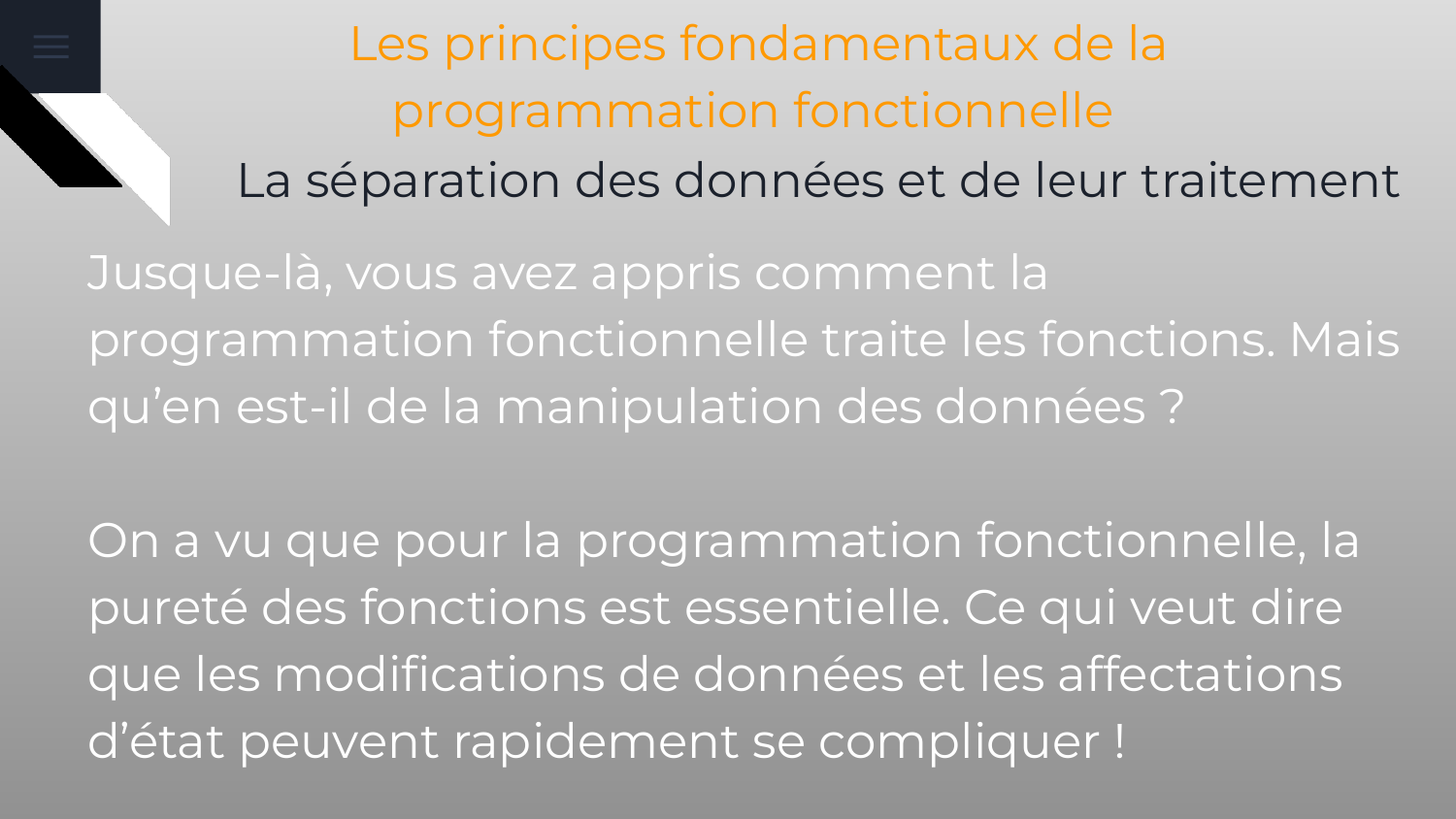

# Les principes fondamentaux de la programmation fonctionnelle

 La séparation des données et de leur traitement
Jusque-là, vous avez appris comment la programmation fonctionnelle traite les fonctions. Mais qu’en est-il de la manipulation des données ?

On a vu que pour la programmation fonctionnelle, la pureté des fonctions est essentielle. Ce qui veut dire que les modifications de données et les affectations d’état peuvent rapidement se compliquer !